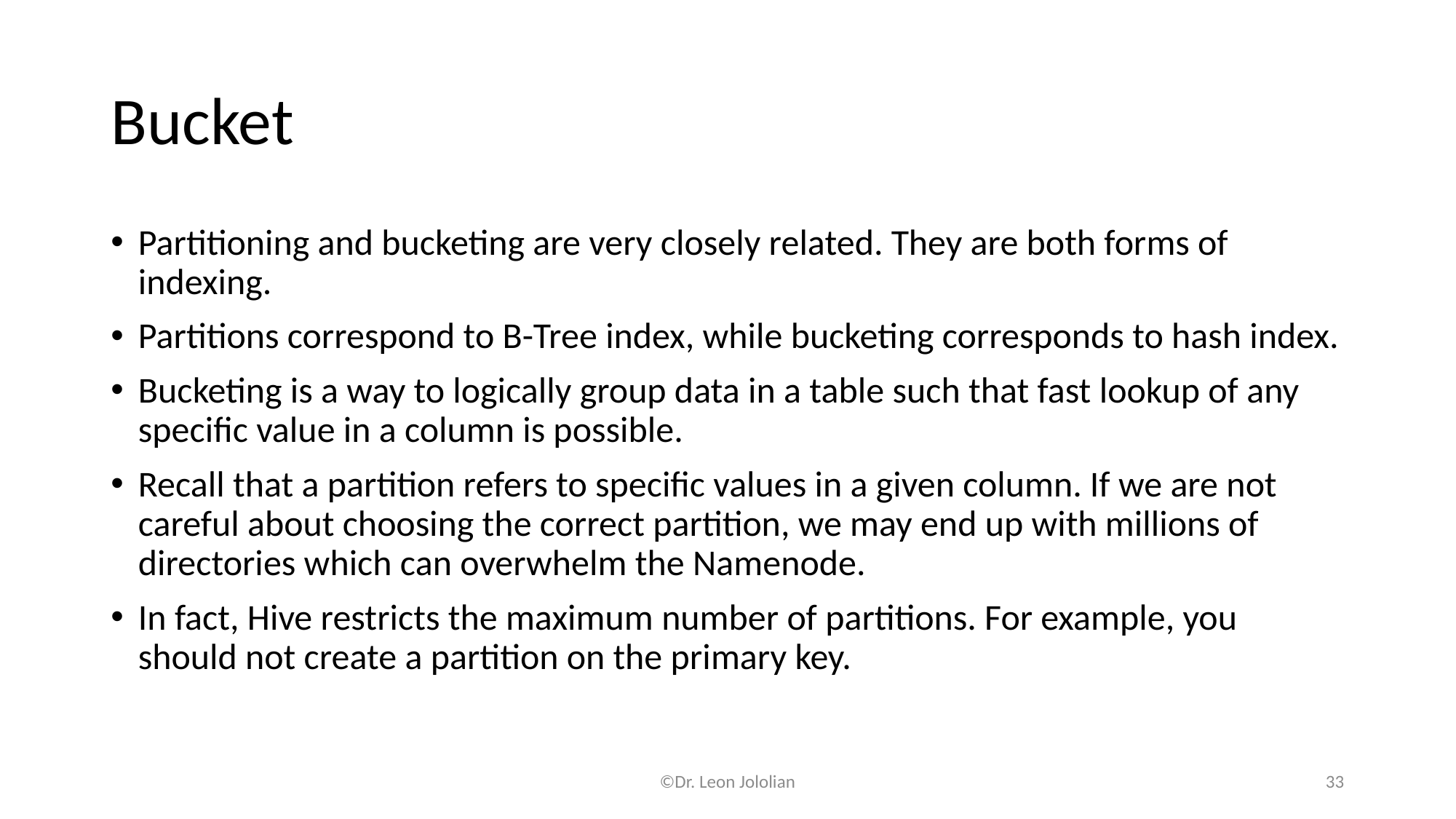

# Bucket
Partitioning and bucketing are very closely related. They are both forms of indexing.
Partitions correspond to B-Tree index, while bucketing corresponds to hash index.
Bucketing is a way to logically group data in a table such that fast lookup of any specific value in a column is possible.
Recall that a partition refers to specific values in a given column. If we are not careful about choosing the correct partition, we may end up with millions of directories which can overwhelm the Namenode.
In fact, Hive restricts the maximum number of partitions. For example, you should not create a partition on the primary key.
©Dr. Leon Jololian
33